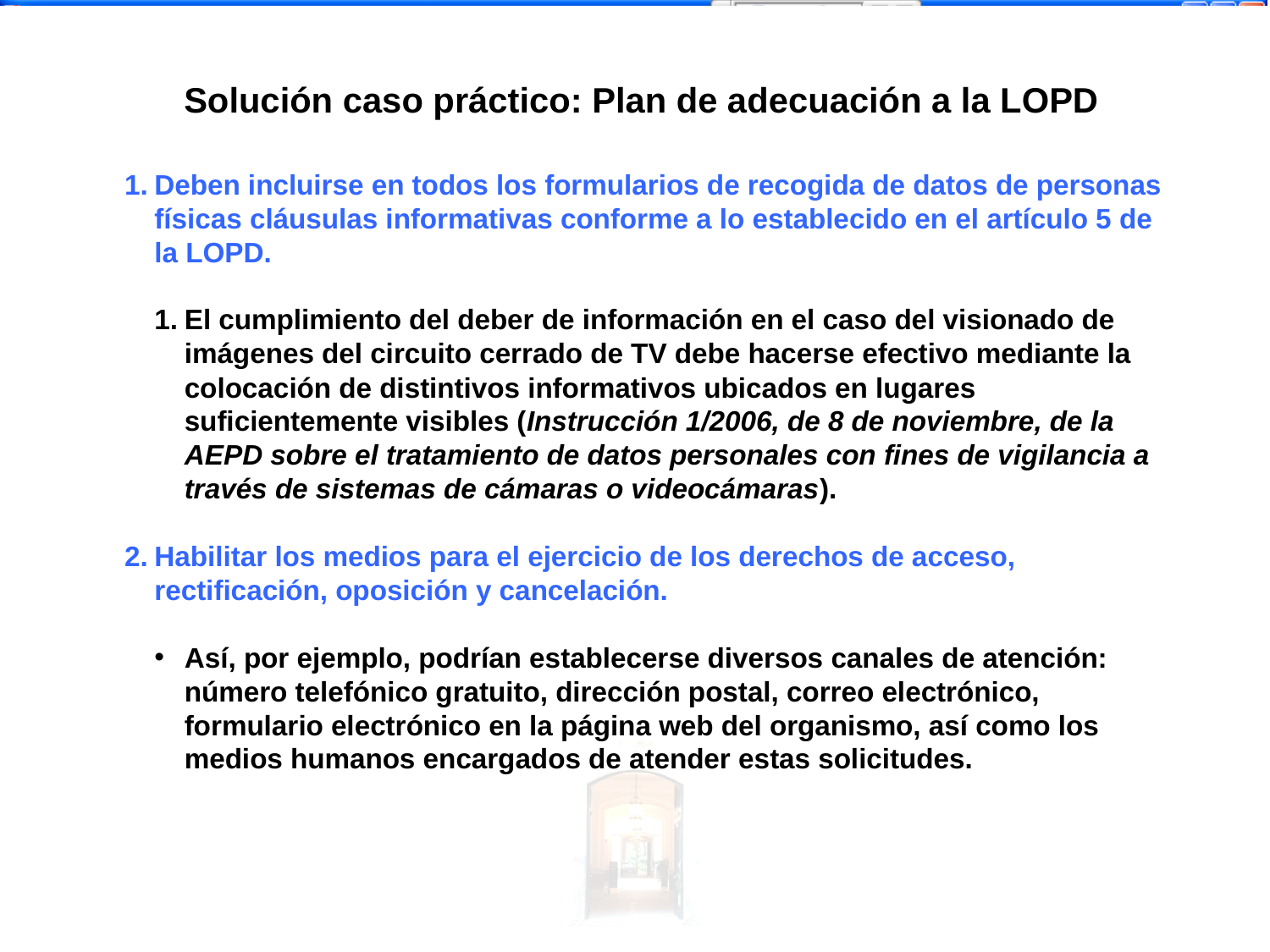

Solución caso práctico: Plan de adecuación a la LOPD

Deben incluirse en todos los formularios de recogida de datos de personas físicas cláusulas informativas conforme a lo establecido en el artículo 5 de la LOPD.

El cumplimiento del deber de información en el caso del visionado de imágenes del circuito cerrado de TV debe hacerse efectivo mediante la colocación de distintivos informativos ubicados en lugares suficientemente visibles (Instrucción 1/2006, de 8 de noviembre, de la AEPD sobre el tratamiento de datos personales con fines de vigilancia a través de sistemas de cámaras o videocámaras).

Habilitar los medios para el ejercicio de los derechos de acceso, rectificación, oposición y cancelación.

Así, por ejemplo, podrían establecerse diversos canales de atención: número telefónico gratuito, dirección postal, correo electrónico, formulario electrónico en la página web del organismo, así como los medios humanos encargados de atender estas solicitudes.